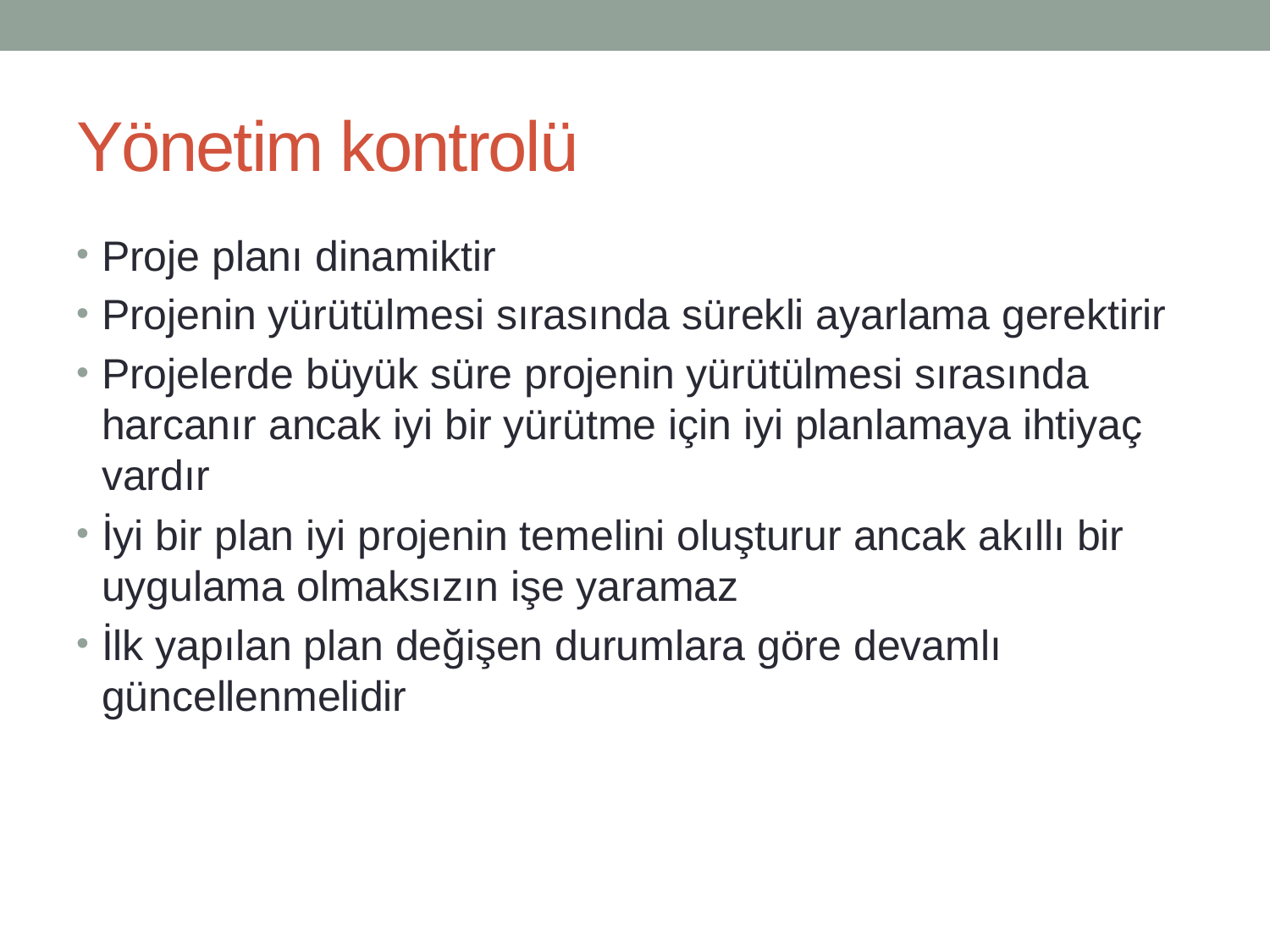

# Yönetim kontrolü
Proje planı dinamiktir
Projenin yürütülmesi sırasında sürekli ayarlama gerektirir
Projelerde büyük süre projenin yürütülmesi sırasında harcanır ancak iyi bir yürütme için iyi planlamaya ihtiyaç vardır
İyi bir plan iyi projenin temelini oluşturur ancak akıllı bir uygulama olmaksızın işe yaramaz
İlk yapılan plan değişen durumlara göre devamlı güncellenmelidir